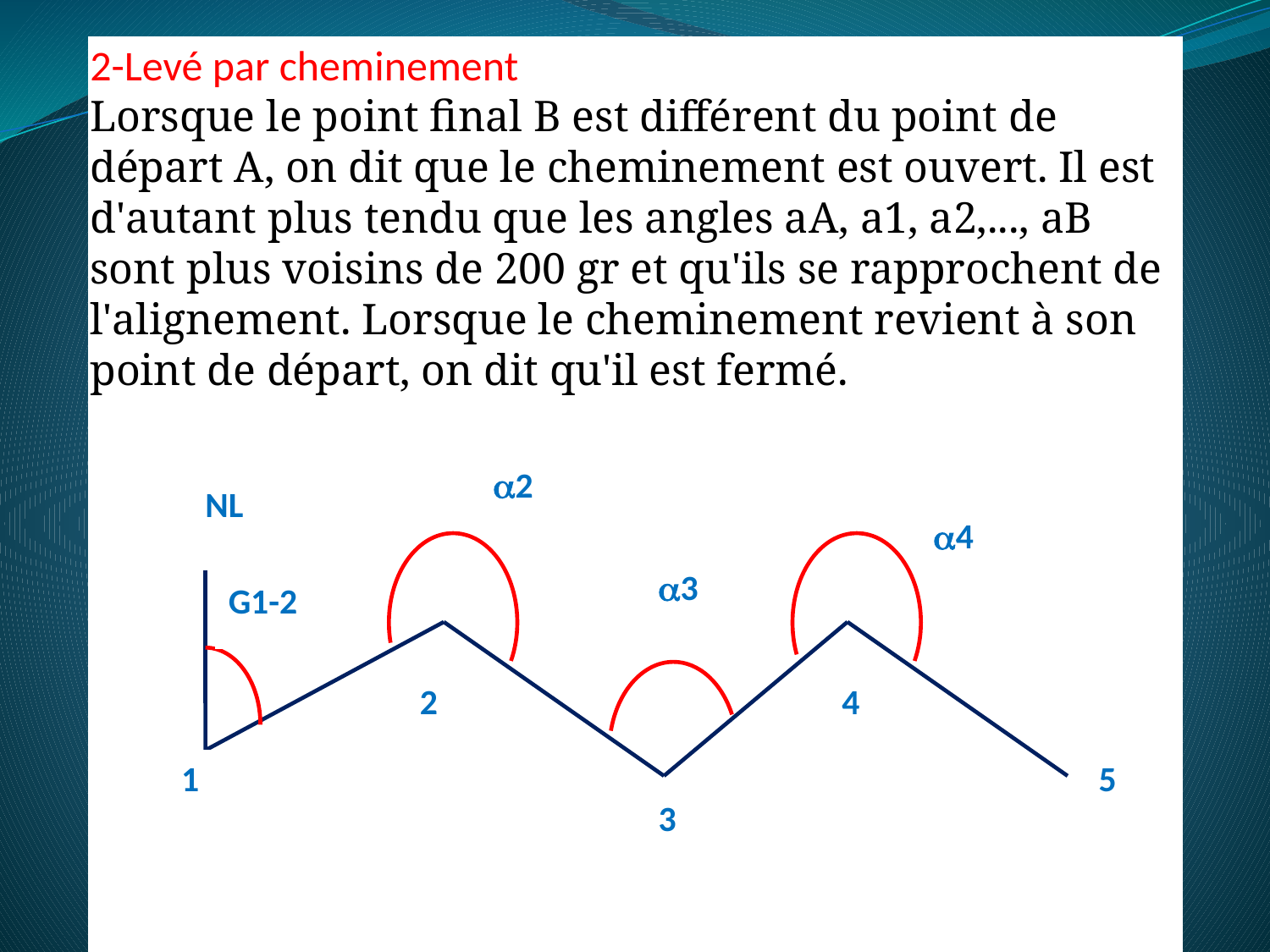

# 2-Levé par cheminement Lorsque le point final B est différent du point de départ A, on dit que le cheminement est ouvert. Il est d'autant plus tendu que les angles aA, a1, a2,..., aB sont plus voisins de 200 gr et qu'ils se rapprochent de l'alignement. Lorsque le cheminement revient à son point de départ, on dit qu'il est fermé.
α2
NL
α4

α3

G1-2

2
4
1
5
3